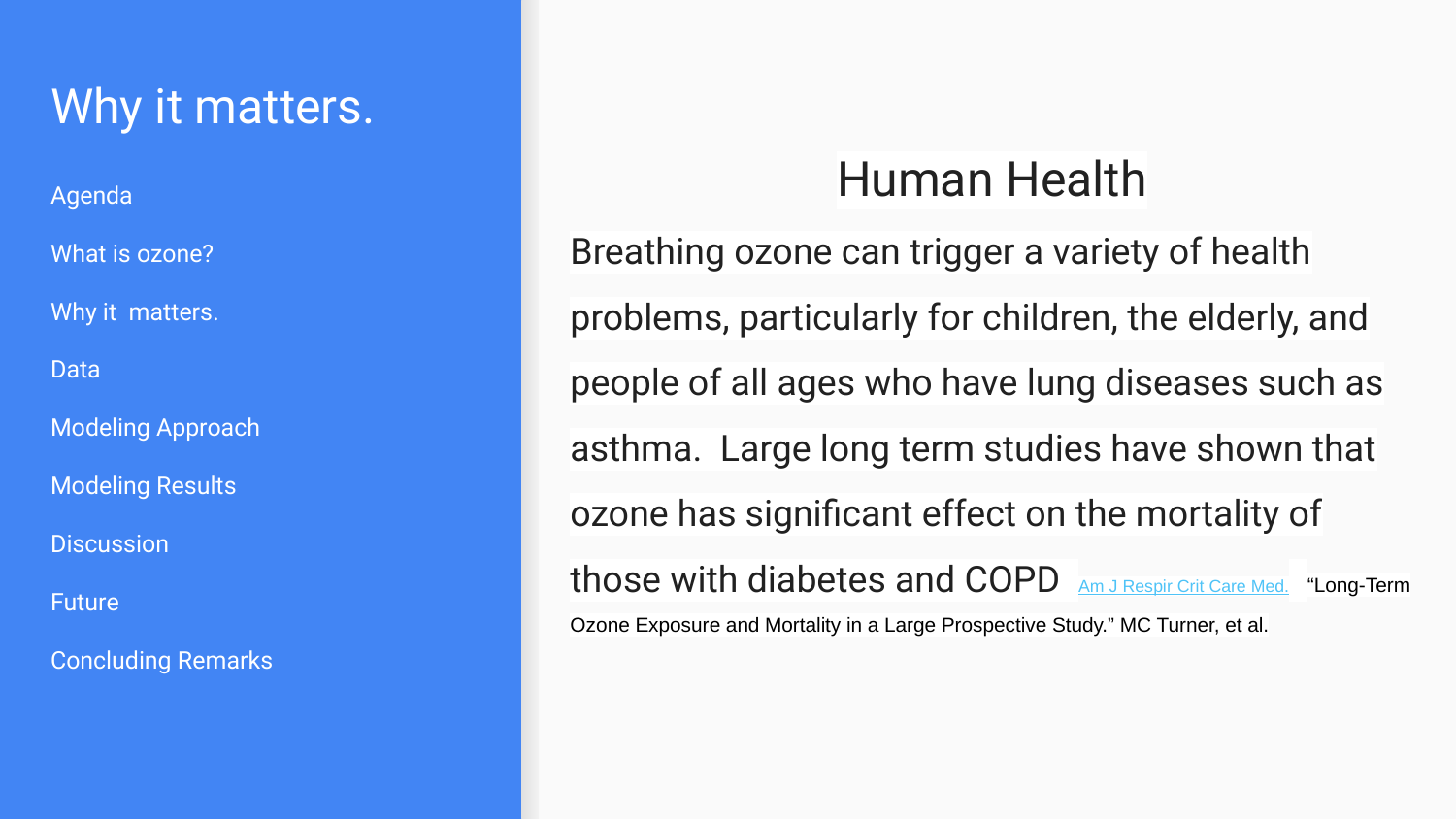

# Why it matters.

Human Health
Breathing ozone can trigger a variety of health problems, particularly for children, the elderly, and people of all ages who have lung diseases such as asthma.  Large long term studies have shown that ozone has significant effect on the mortality of those with diabetes and COPD  Am J Respir Crit Care Med.  “Long-Term Ozone Exposure and Mortality in a Large Prospective Study.” MC Turner, et al.

Agenda

What is ozone?

Why it  matters.

Data

Modeling Approach

Modeling Results

Discussion

Future

Concluding Remarks